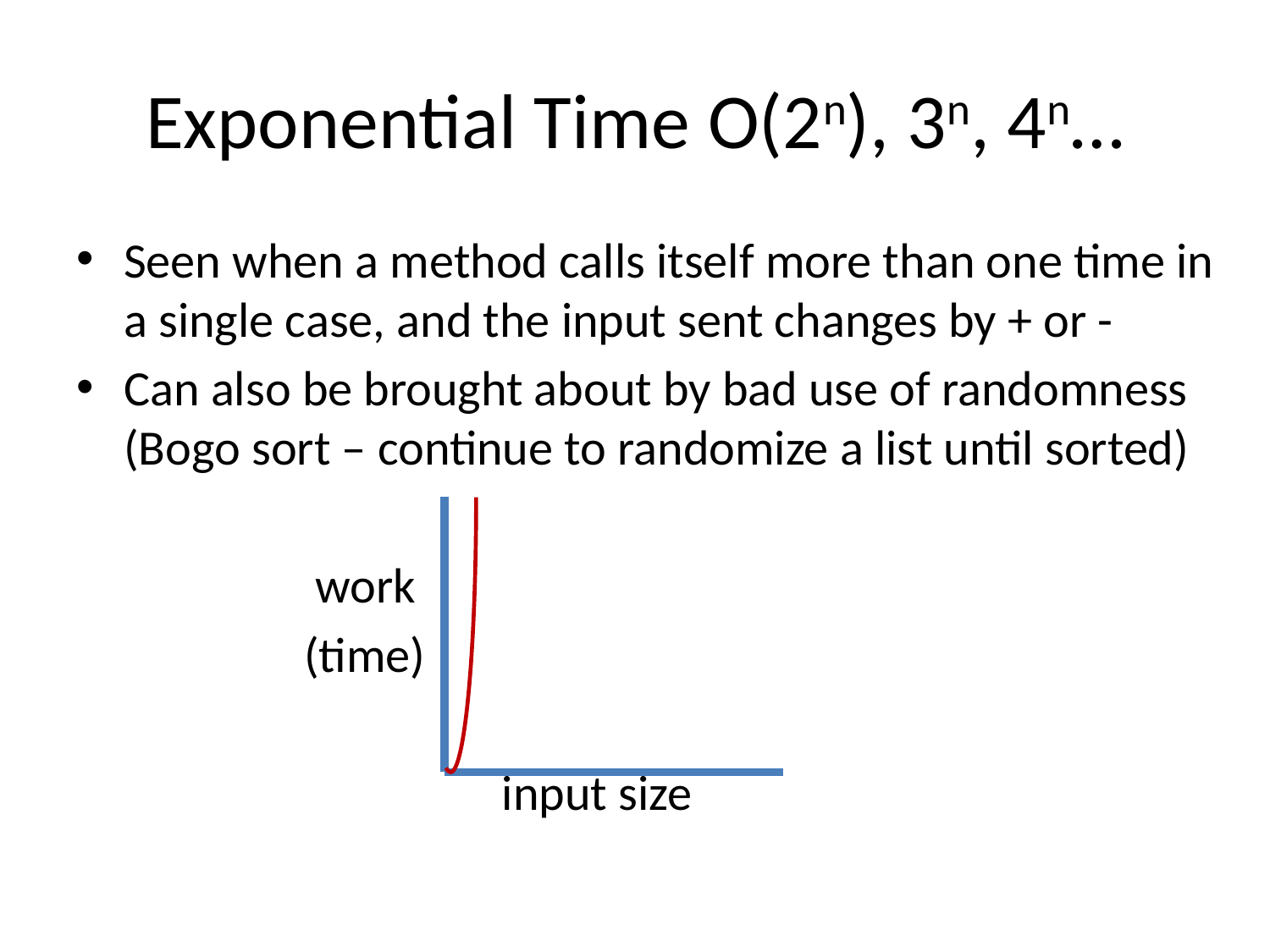

# Exponential Time O(2n), 3n, 4n…

Seen when a method calls itself more than one time in a single case, and the input sent changes by + or -
Can also be brought about by bad use of randomness (Bogo sort – continue to randomize a list until sorted)

	          work
	         (time)

			    input size